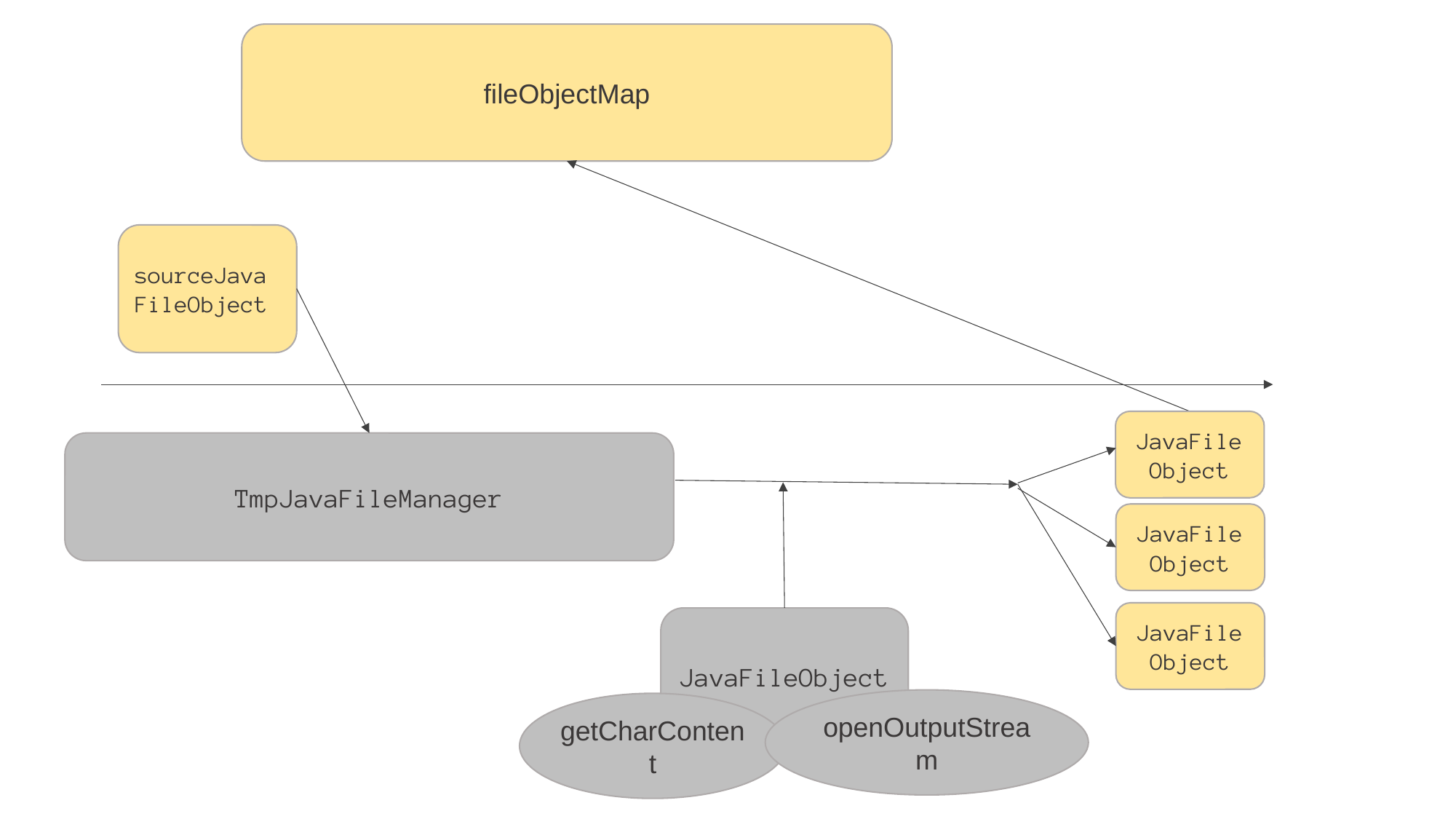

fileObjectMap
sourceJavaFileObject
JavaFileObject
TmpJavaFileManager
JavaFileObject
JavaFileObject
JavaFileObject
openOutputStream
getCharContent